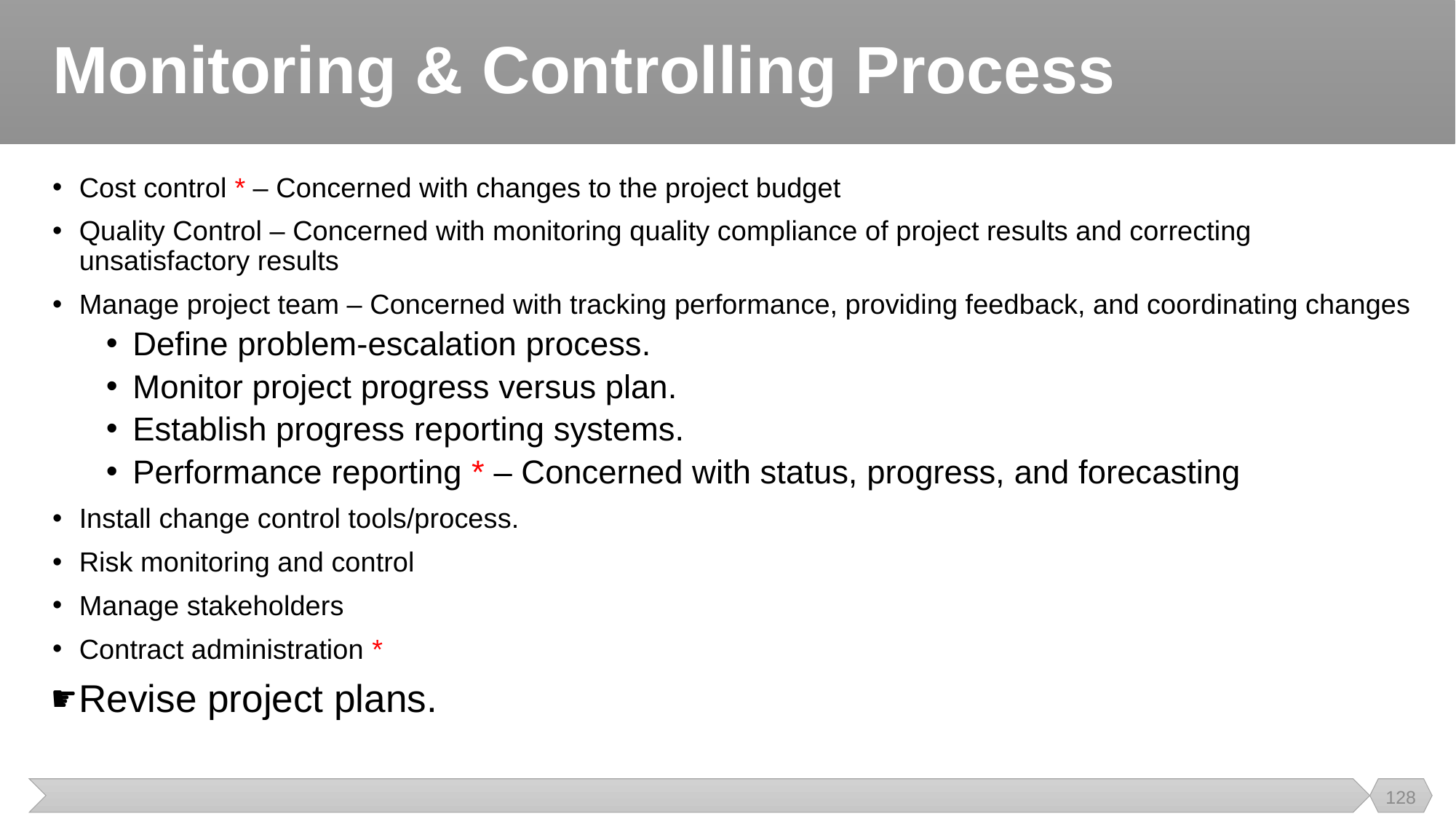

# Monitoring & Controlling Process

Cost control * – Concerned with changes to the project budget
Quality Control – Concerned with monitoring quality compliance of project results and correcting unsatisfactory results
Manage project team – Concerned with tracking performance, providing feedback, and coordinating changes
Define problem-escalation process.
Monitor project progress versus plan.
Establish progress reporting systems.
Performance reporting * – Concerned with status, progress, and forecasting
Install change control tools/process.
Risk monitoring and control
Manage stakeholders
Contract administration *
Revise project plans.

128